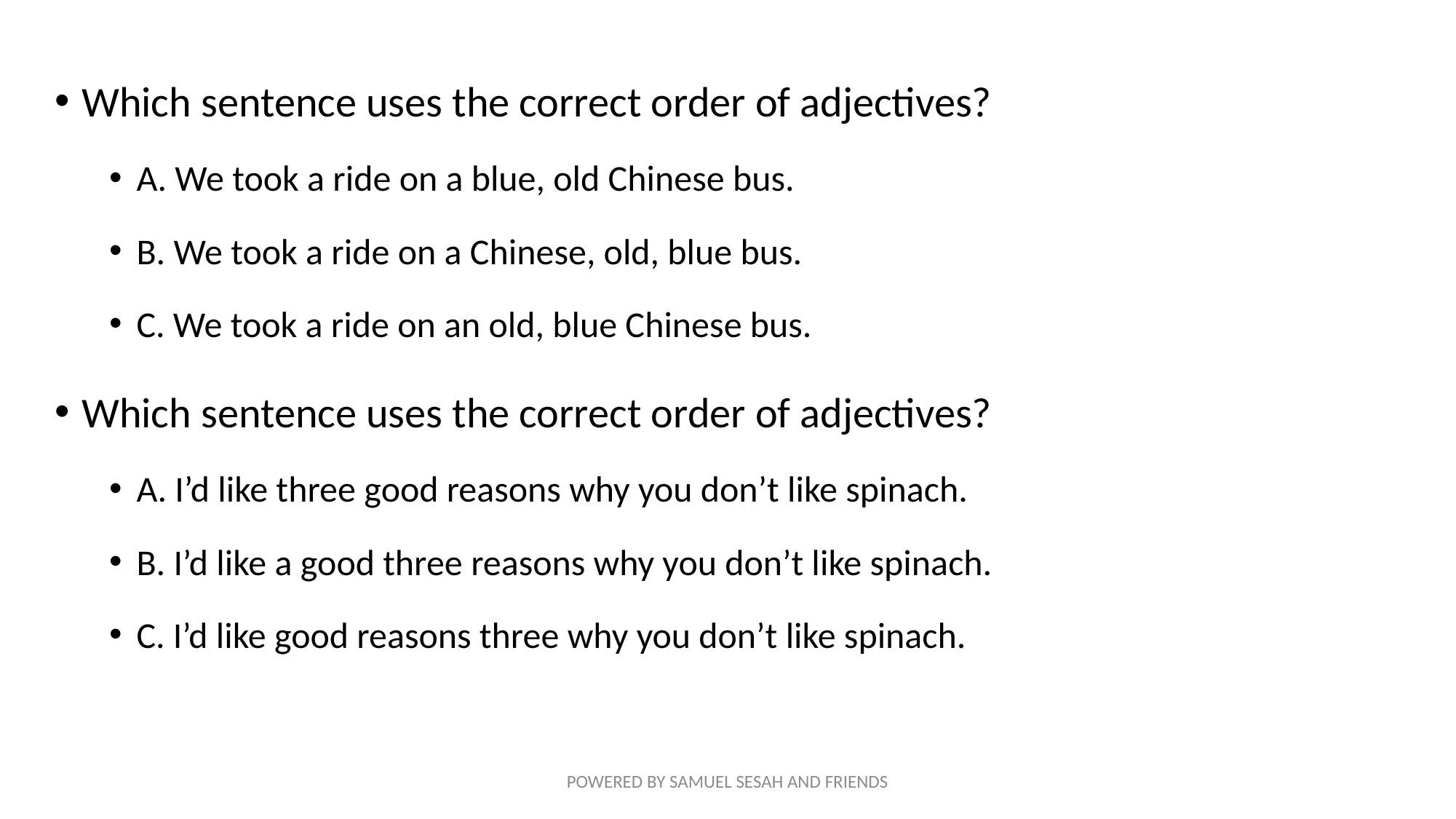

Which sentence uses the correct order of adjectives?
A. We took a ride on a blue, old Chinese bus.
B. We took a ride on a Chinese, old, blue bus.
C. We took a ride on an old, blue Chinese bus.
Which sentence uses the correct order of adjectives?
A. I’d like three good reasons why you don’t like spinach.
B. I’d like a good three reasons why you don’t like spinach.
C. I’d like good reasons three why you don’t like spinach.
POWERED BY SAMUEL SESAH AND FRIENDS